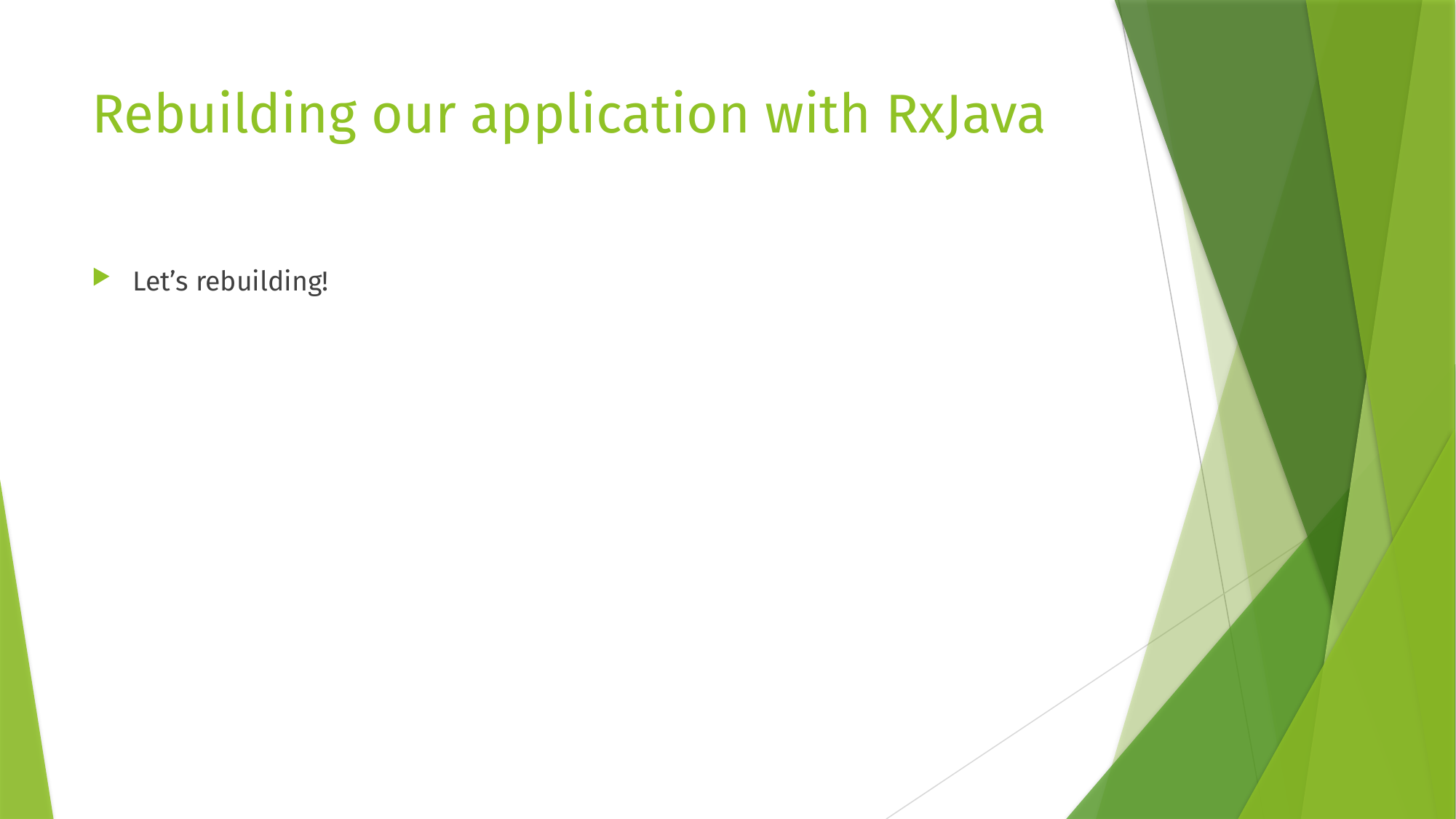

# Rebuilding our application with RxJava
Let’s rebuilding!